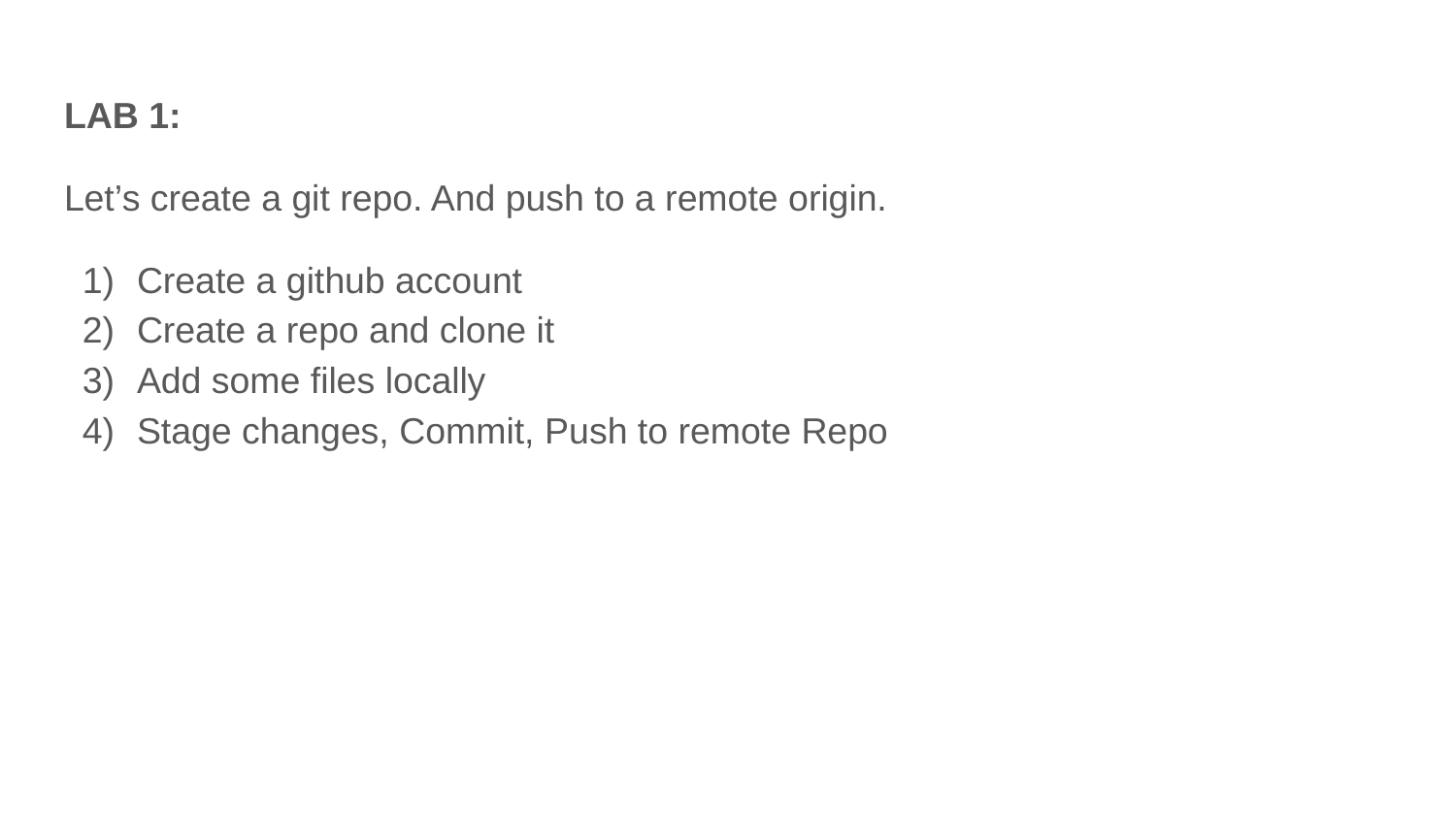

# LAB 1:
Let’s create a git repo. And push to a remote origin.
Create a github account
Create a repo and clone it
Add some files locally
Stage changes, Commit, Push to remote Repo